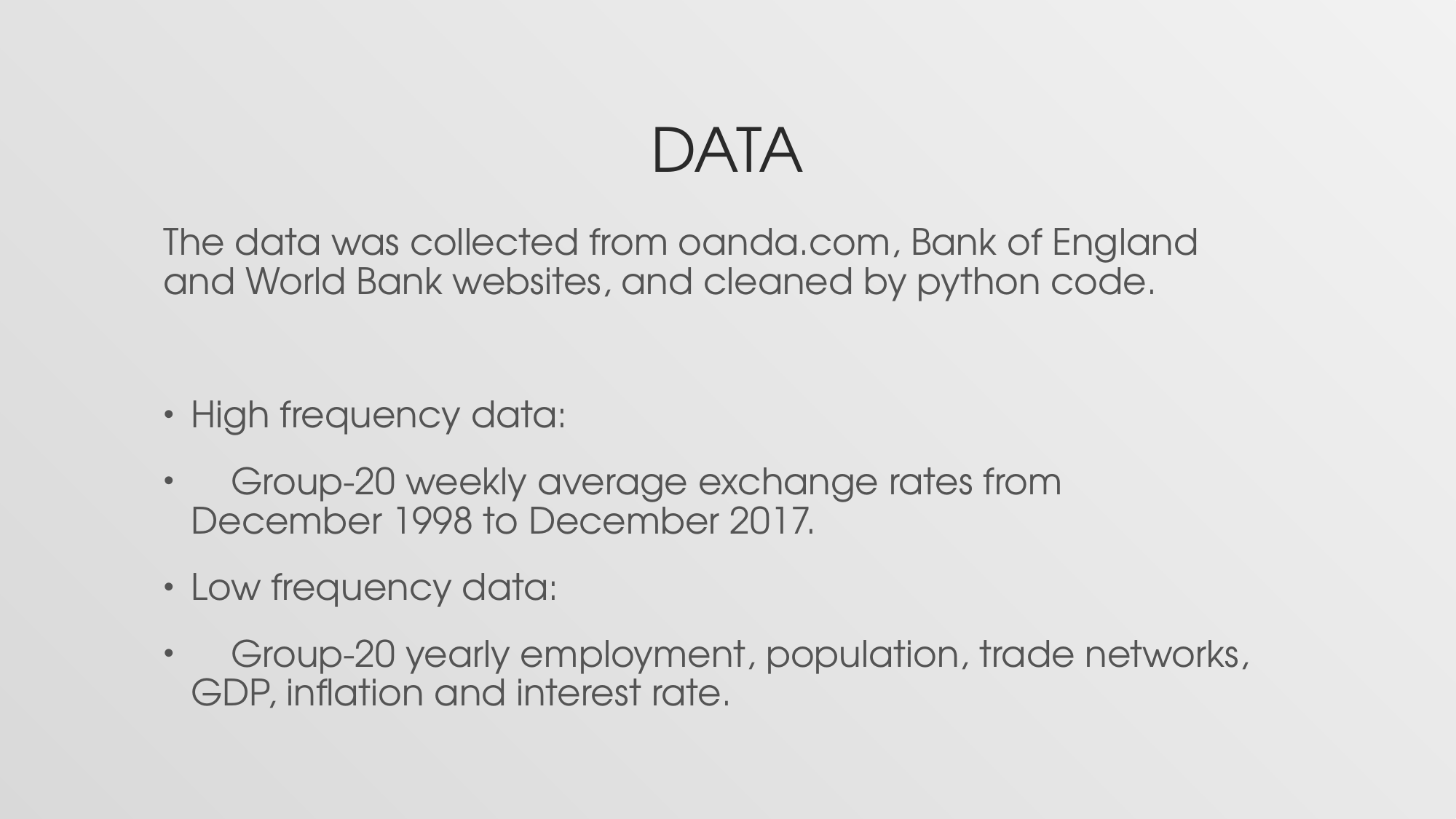

# Data
The data was collected from oanda.com, Bank of England and World Bank websites, and cleaned by python code.

High frequency data:
    Group-20 weekly average exchange rates from December 1998 to December 2017.
Low frequency data:
    Group-20 yearly employment, population, trade networks, GDP, inflation and interest rate.